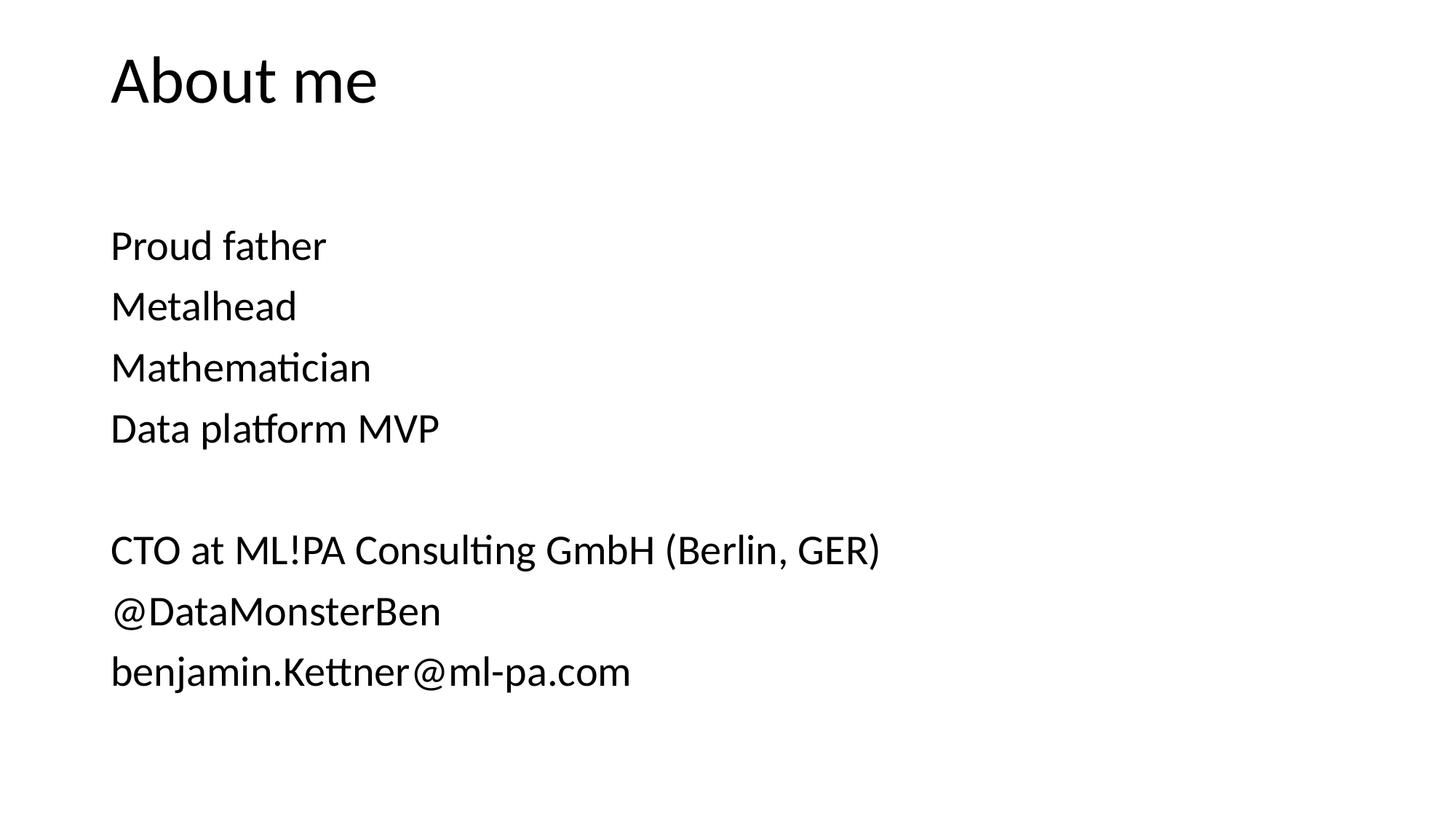

# About me
Proud father
Metalhead
Mathematician
Data platform MVP

CTO at ML!PA Consulting GmbH (Berlin, GER)
@DataMonsterBen
benjamin.Kettner@ml-pa.com